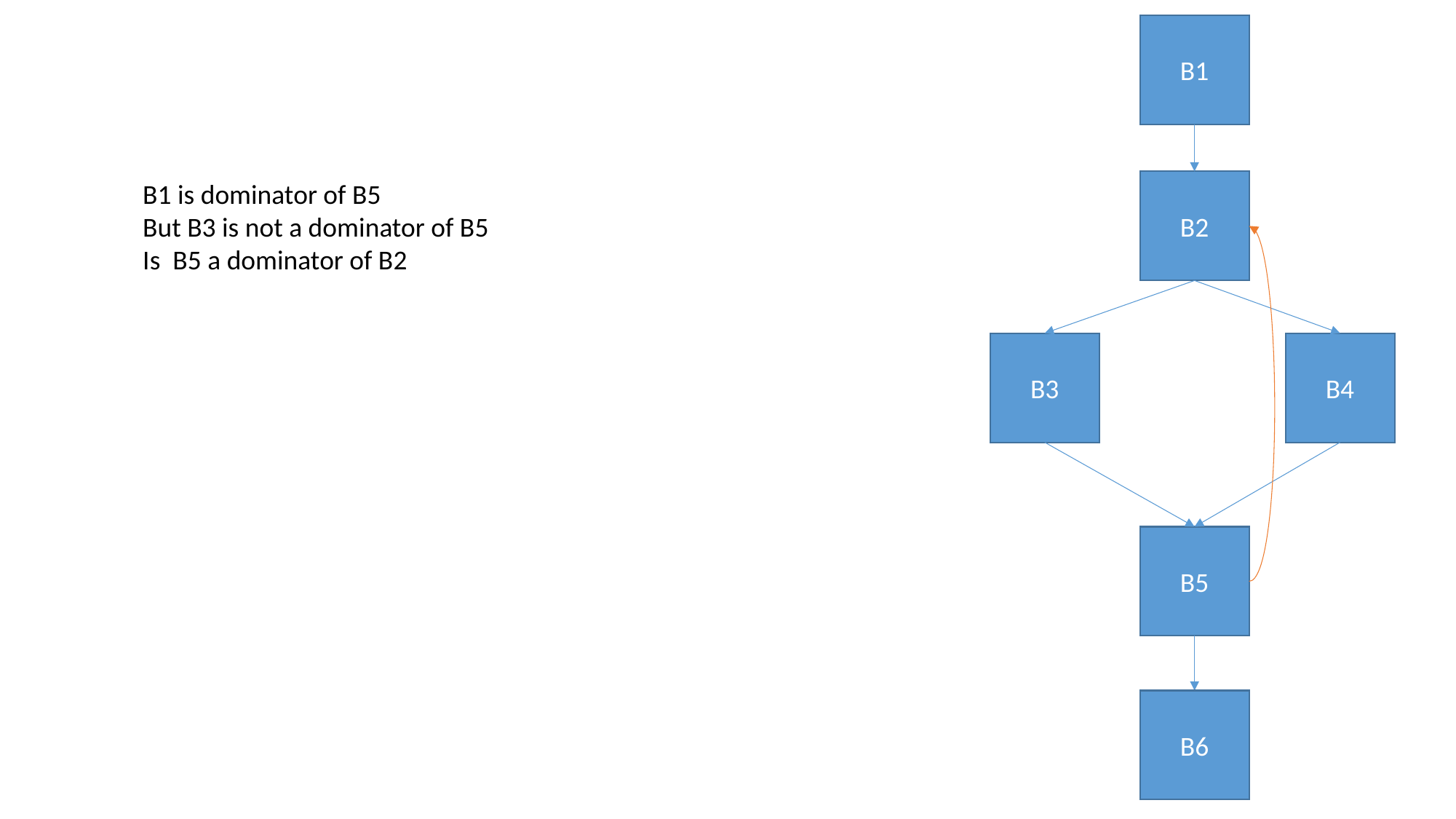

B1
B1 is dominator of B5
But B3 is not a dominator of B5
Is  B5 a dominator of B2
B2
B3
B4
B5
B6